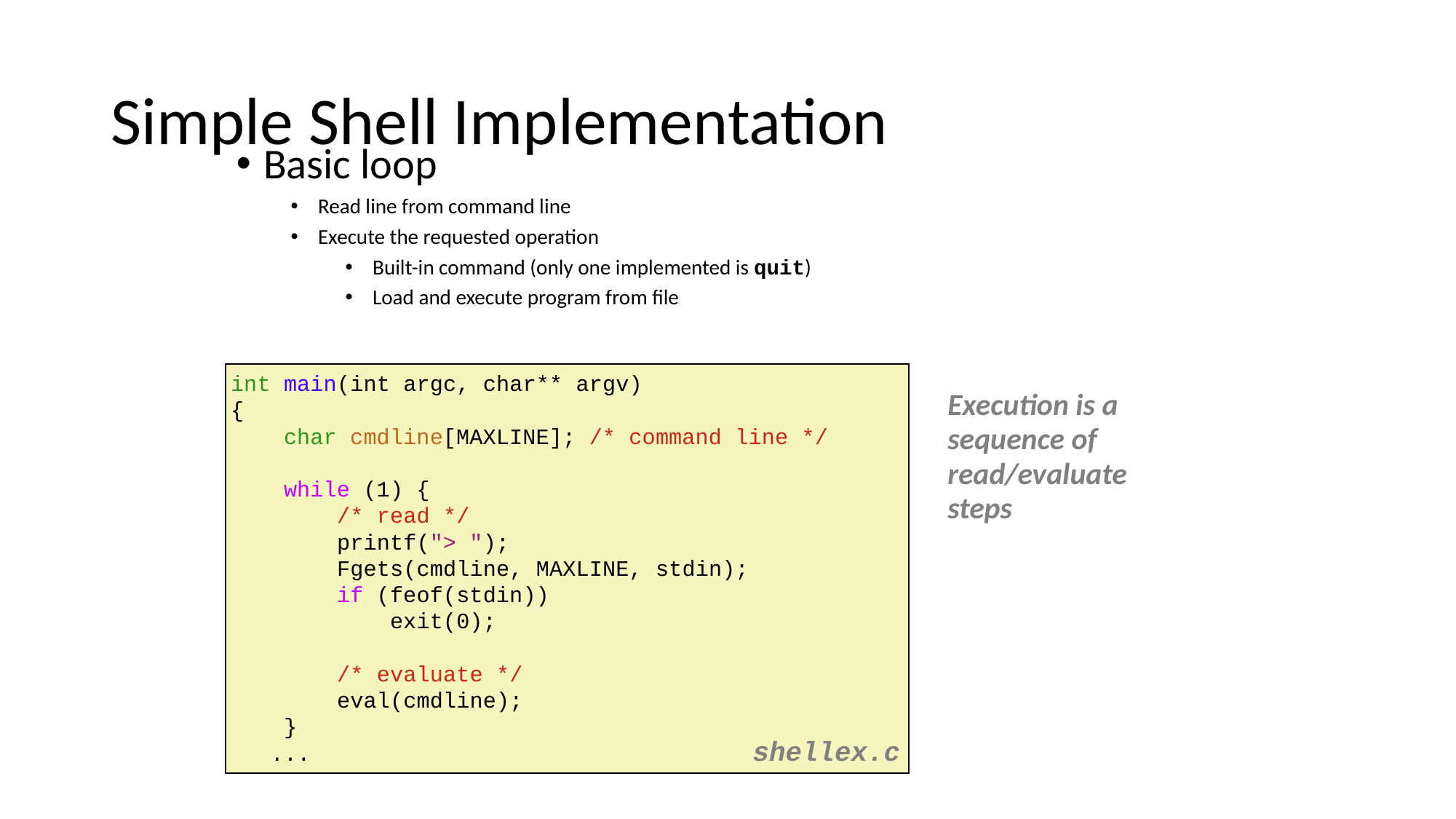

# Simple Shell Implementation
Basic loop
Read line from command line
Execute the requested operation
Built-in command (only one implemented is quit)
Load and execute program from file
int main(int argc, char** argv)
{
    char cmdline[MAXLINE]; /* command line */

    while (1) {
        /* read */
        printf("> ");
        Fgets(cmdline, MAXLINE, stdin);
        if (feof(stdin))
            exit(0);

        /* evaluate */
        eval(cmdline);
    }
   ...
Execution is a sequence of read/evaluate steps
shellex.c